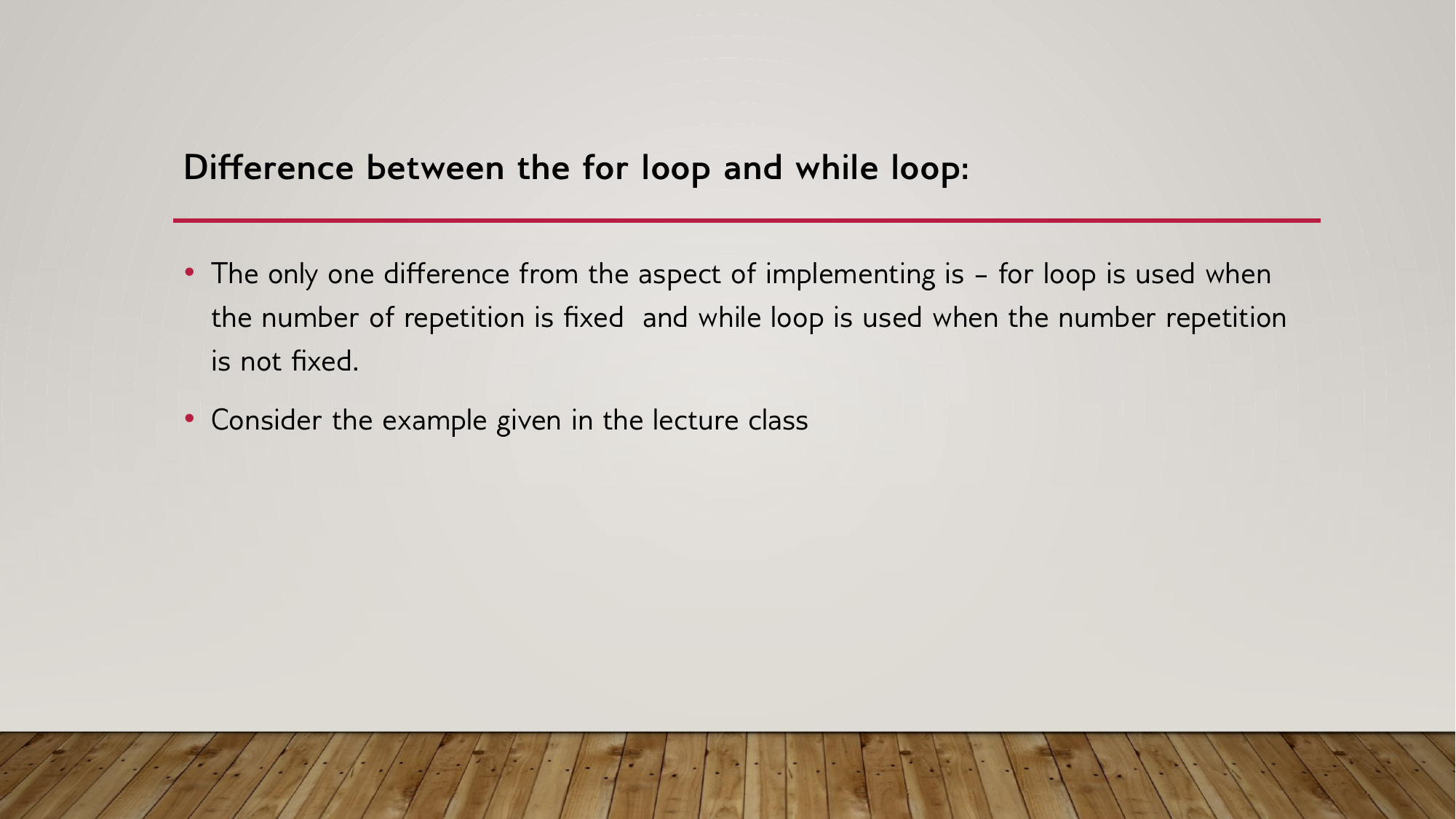

Difference between the for loop and while loop:
The only one difference from the aspect of implementing is – for loop is used when the number of repetition is fixed  and while loop is used when the number repetition is not fixed.
Consider the example given in the lecture class